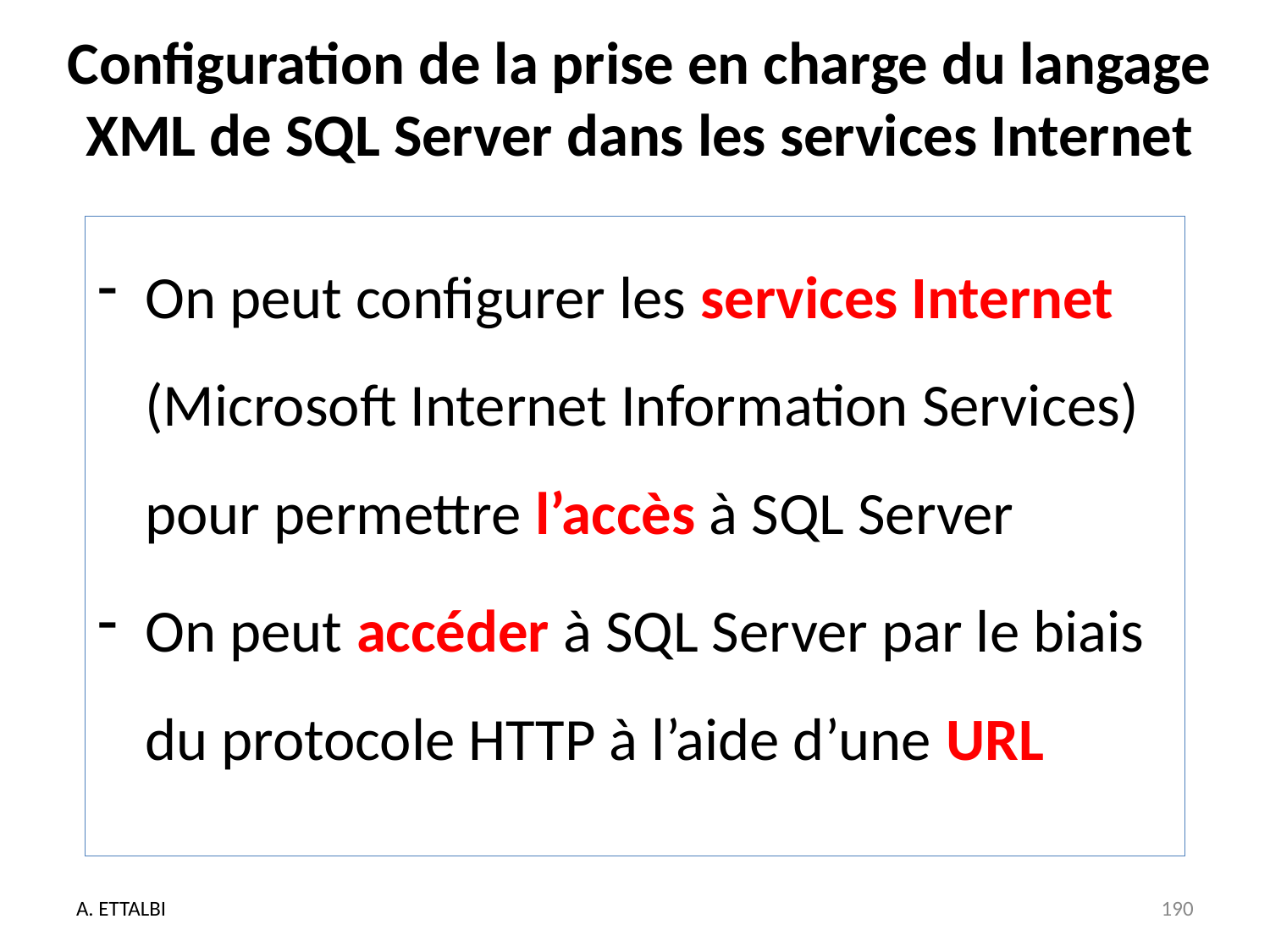

# Configuration de la prise en charge du langage XML de SQL Server dans les services Internet
On peut configurer les services Internet (Microsoft Internet Information Services) pour permettre l’accès à SQL Server
On peut accéder à SQL Server par le biais du protocole HTTP à l’aide d’une URL
A. ETTALBI
190